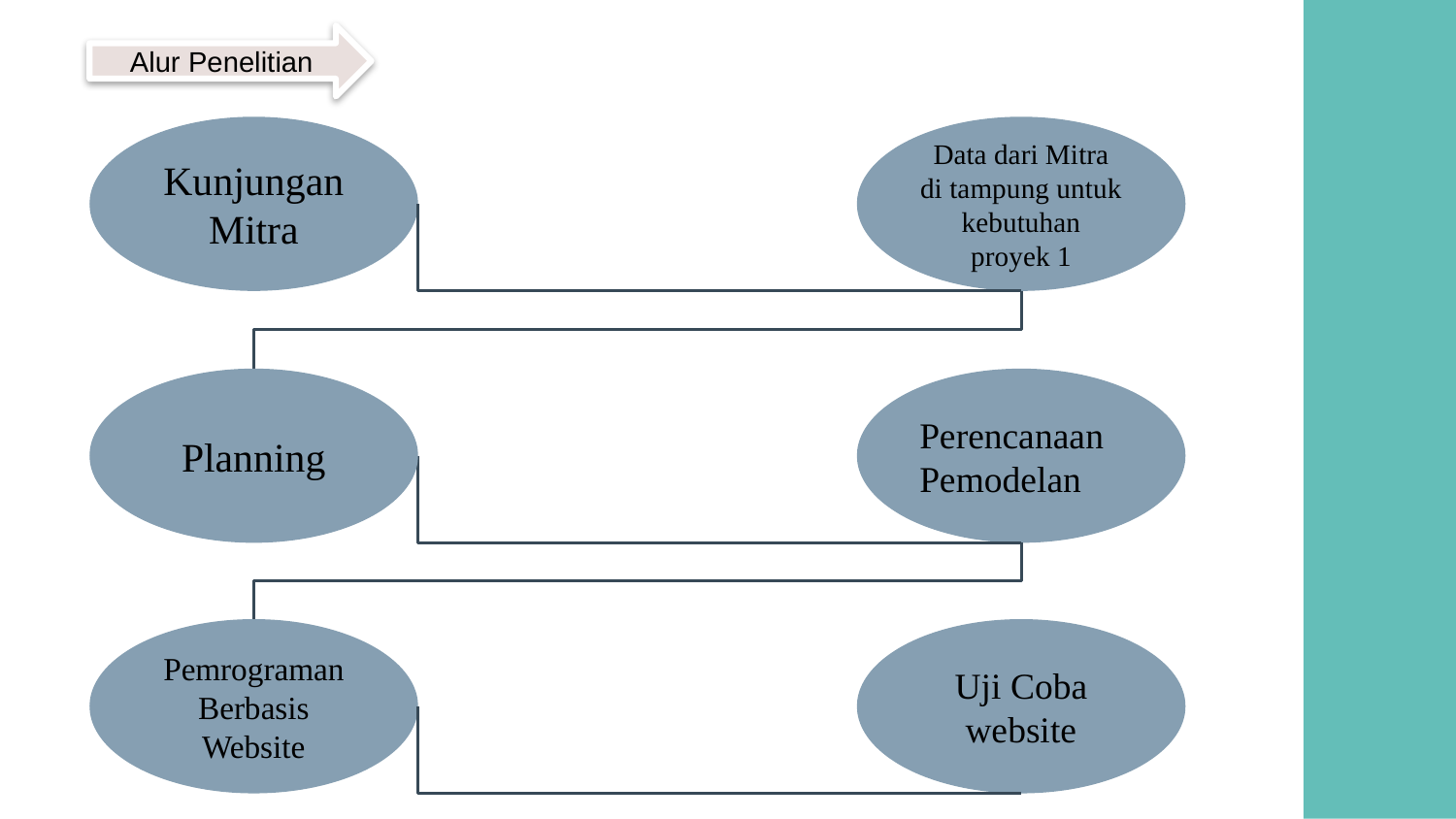

Alur Penelitian
Kunjungan Mitra
Data dari Mitra di tampung untuk kebutuhan proyek 1
Planning
Perencanaan Pemodelan
Pemrograman Berbasis Website
Uji Coba website